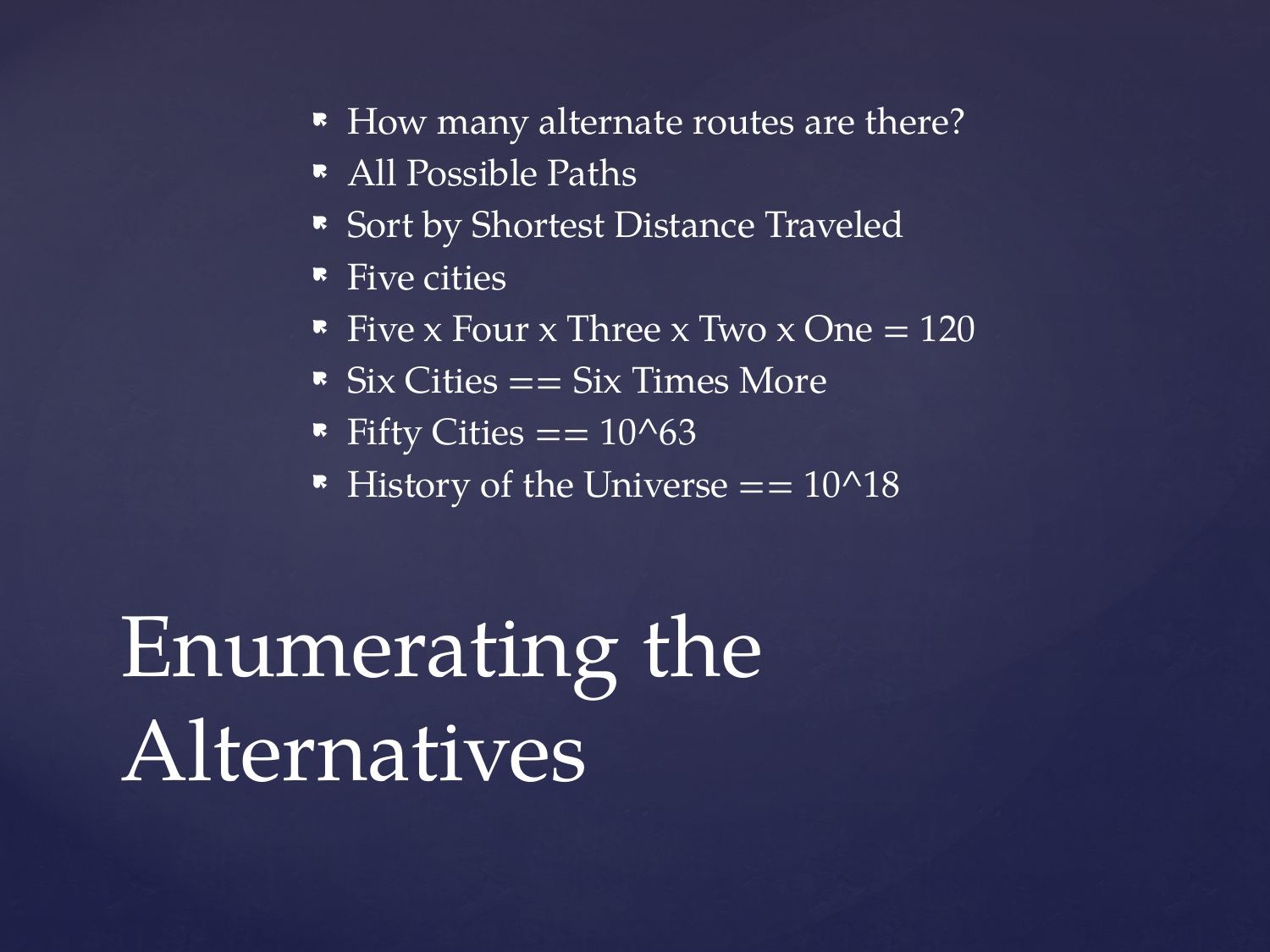

How many alternate routes are there?
All Possible Paths
Sort by Shortest Distance Traveled
Five cities
Five x Four x Three x Two x One = 120
Six Cities == Six Times More
Fifty Cities == 10^63
History of the Universe == 10^18

# Enumerating the Alternatives